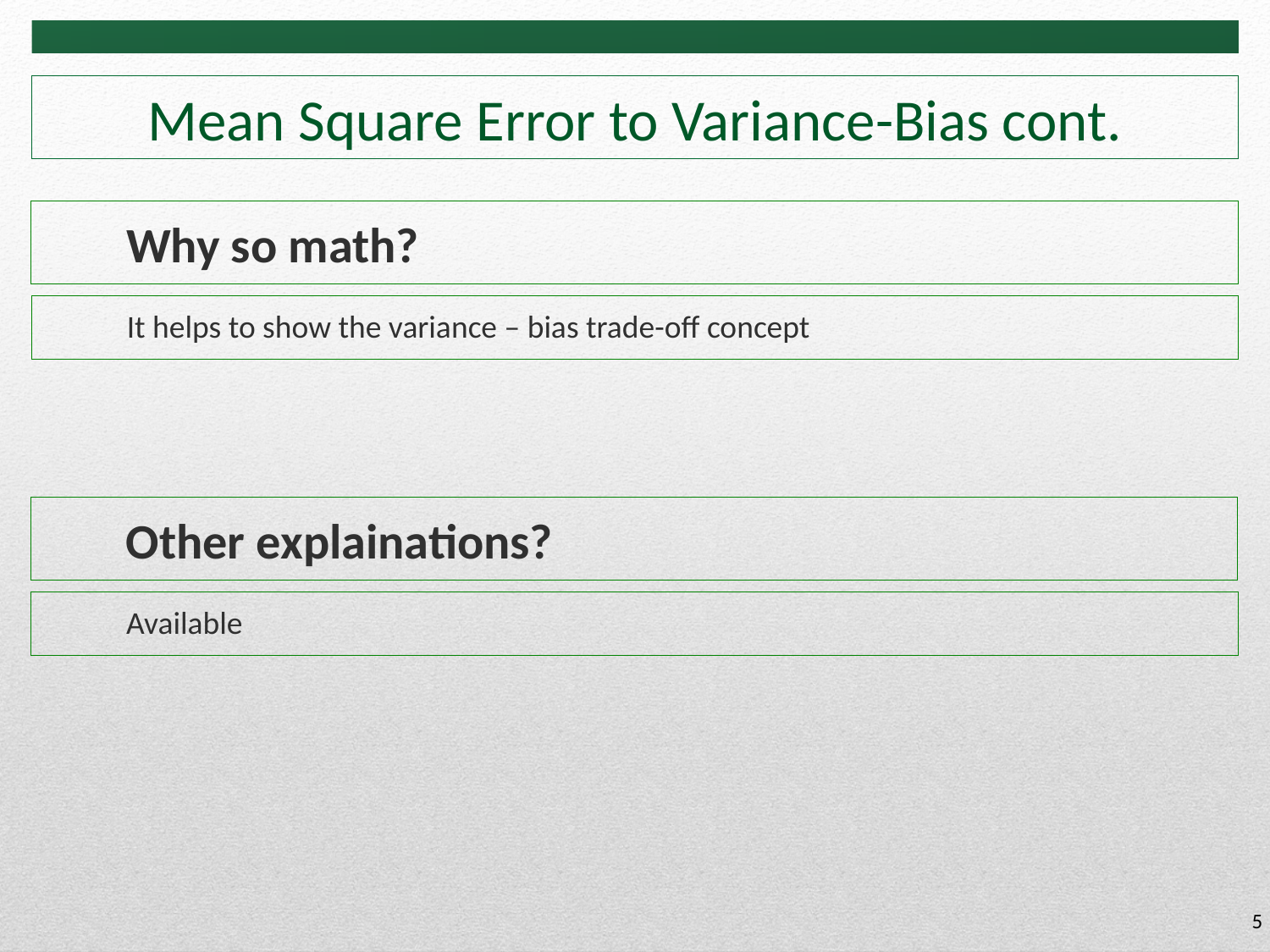

# Mean Square Error to Variance-Bias cont.
Why so math?
It helps to show the variance – bias trade-off concept
Other explainations?
Available
5